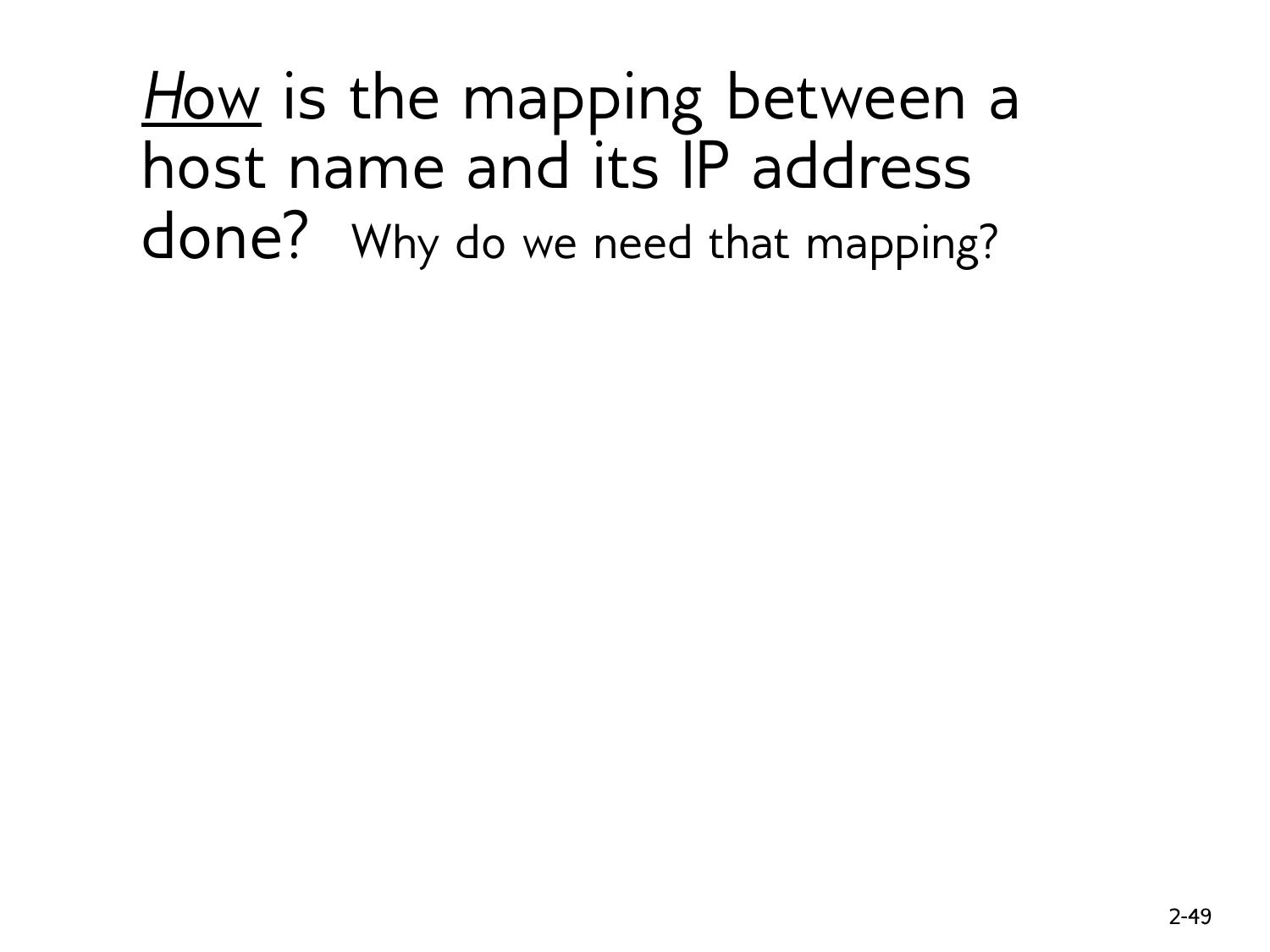

#
How is the mapping between a host name and its IP address done?  Why do we need that mapping?

2-49